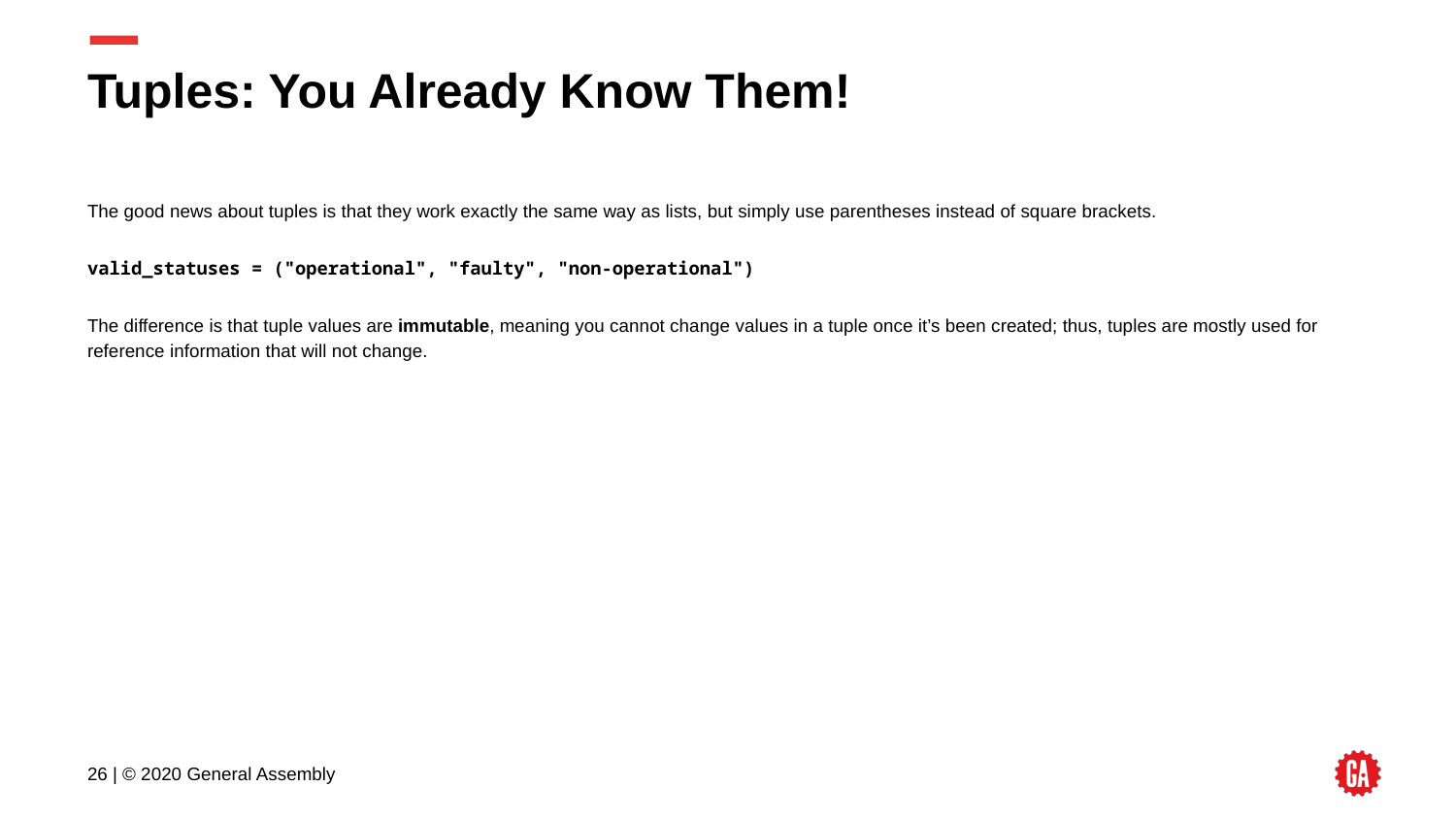

# Tuples: You Already Know Them!
The good news about tuples is that they work exactly the same way as lists, but simply use parentheses instead of square brackets.
valid_statuses = ("operational", "faulty", "non-operational")
The difference is that tuple values are immutable, meaning you cannot change values in a tuple once it’s been created; thus, tuples are mostly used for reference information that will not change.

26 | © 2020 General Assembly